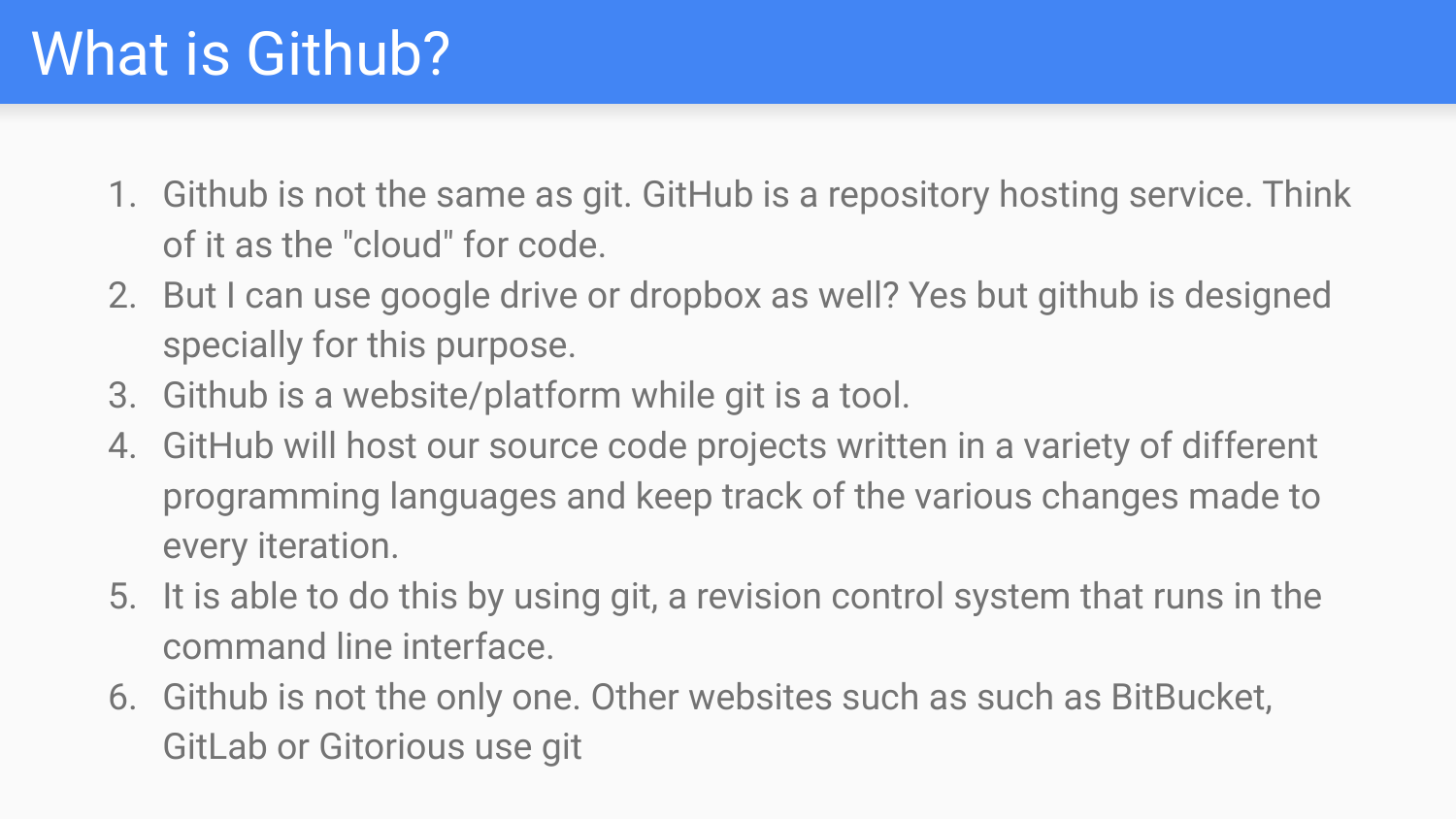

# What is Github?
Github is not the same as git. GitHub is a repository hosting service. Think of it as the "cloud" for code.
But I can use google drive or dropbox as well? Yes but github is designed specially for this purpose.
Github is a website/platform while git is a tool.
GitHub will host our source code projects written in a variety of different programming languages and keep track of the various changes made to every iteration.
It is able to do this by using git, a revision control system that runs in the command line interface.
Github is not the only one. Other websites such as such as BitBucket, GitLab or Gitorious use git